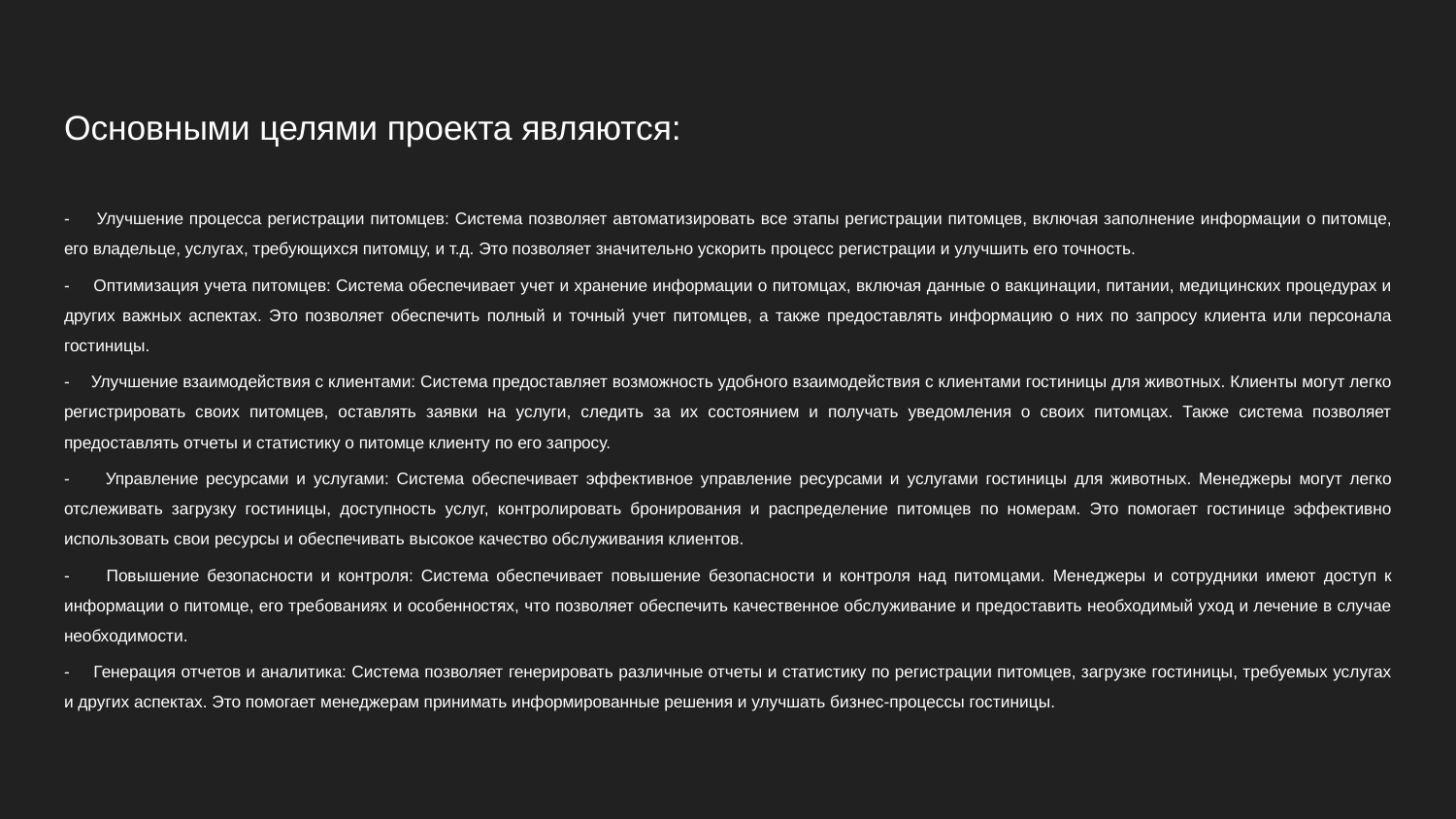

# Основными целями проекта являются:

-     Улучшение процесса регистрации питомцев: Система позволяет автоматизировать все этапы регистрации питомцев, включая заполнение информации о питомце, его владельце, услугах, требующихся питомцу, и т.д. Это позволяет значительно ускорить процесс регистрации и улучшить его точность.
-     Оптимизация учета питомцев: Система обеспечивает учет и хранение информации о питомцах, включая данные о вакцинации, питании, медицинских процедурах и других важных аспектах. Это позволяет обеспечить полный и точный учет питомцев, а также предоставлять информацию о них по запросу клиента или персонала гостиницы.
-     Улучшение взаимодействия с клиентами: Система предоставляет возможность удобного взаимодействия с клиентами гостиницы для животных. Клиенты могут легко регистрировать своих питомцев, оставлять заявки на услуги, следить за их состоянием и получать уведомления о своих питомцах. Также система позволяет предоставлять отчеты и статистику о питомце клиенту по его запросу.
-     Управление ресурсами и услугами: Система обеспечивает эффективное управление ресурсами и услугами гостиницы для животных. Менеджеры могут легко отслеживать загрузку гостиницы, доступность услуг, контролировать бронирования и распределение питомцев по номерам. Это помогает гостинице эффективно использовать свои ресурсы и обеспечивать высокое качество обслуживания клиентов.
-     Повышение безопасности и контроля: Система обеспечивает повышение безопасности и контроля над питомцами. Менеджеры и сотрудники имеют доступ к информации о питомце, его требованиях и особенностях, что позволяет обеспечить качественное обслуживание и предоставить необходимый уход и лечение в случае необходимости.
-     Генерация отчетов и аналитика: Система позволяет генерировать различные отчеты и статистику по регистрации питомцев, загрузке гостиницы, требуемых услугах и других аспектах. Это помогает менеджерам принимать информированные решения и улучшать бизнес-процессы гостиницы.